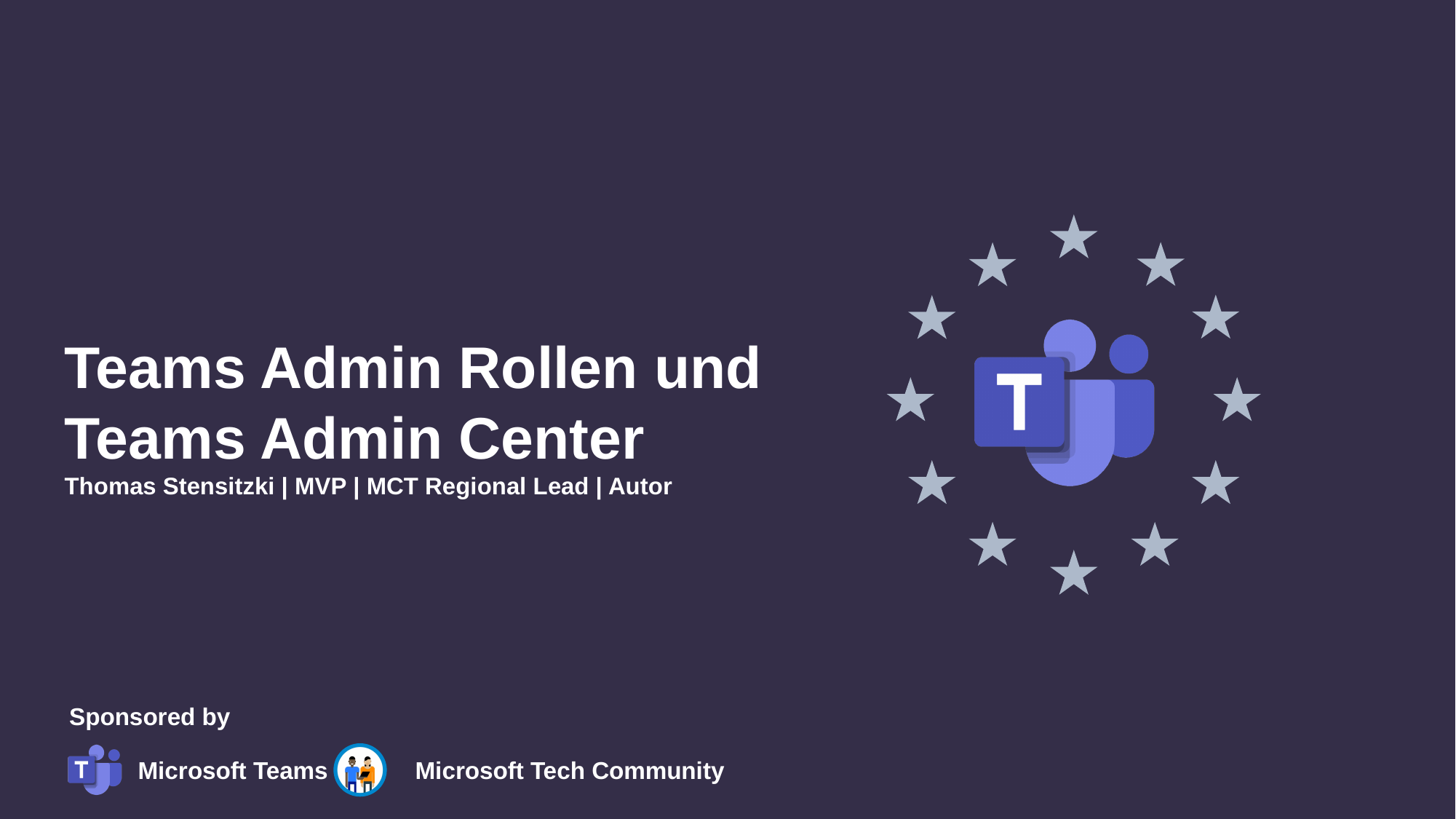

# Teams Admin Rollen und Teams Admin Center Thomas Stensitzki | MVP | MCT Regional Lead | Autor